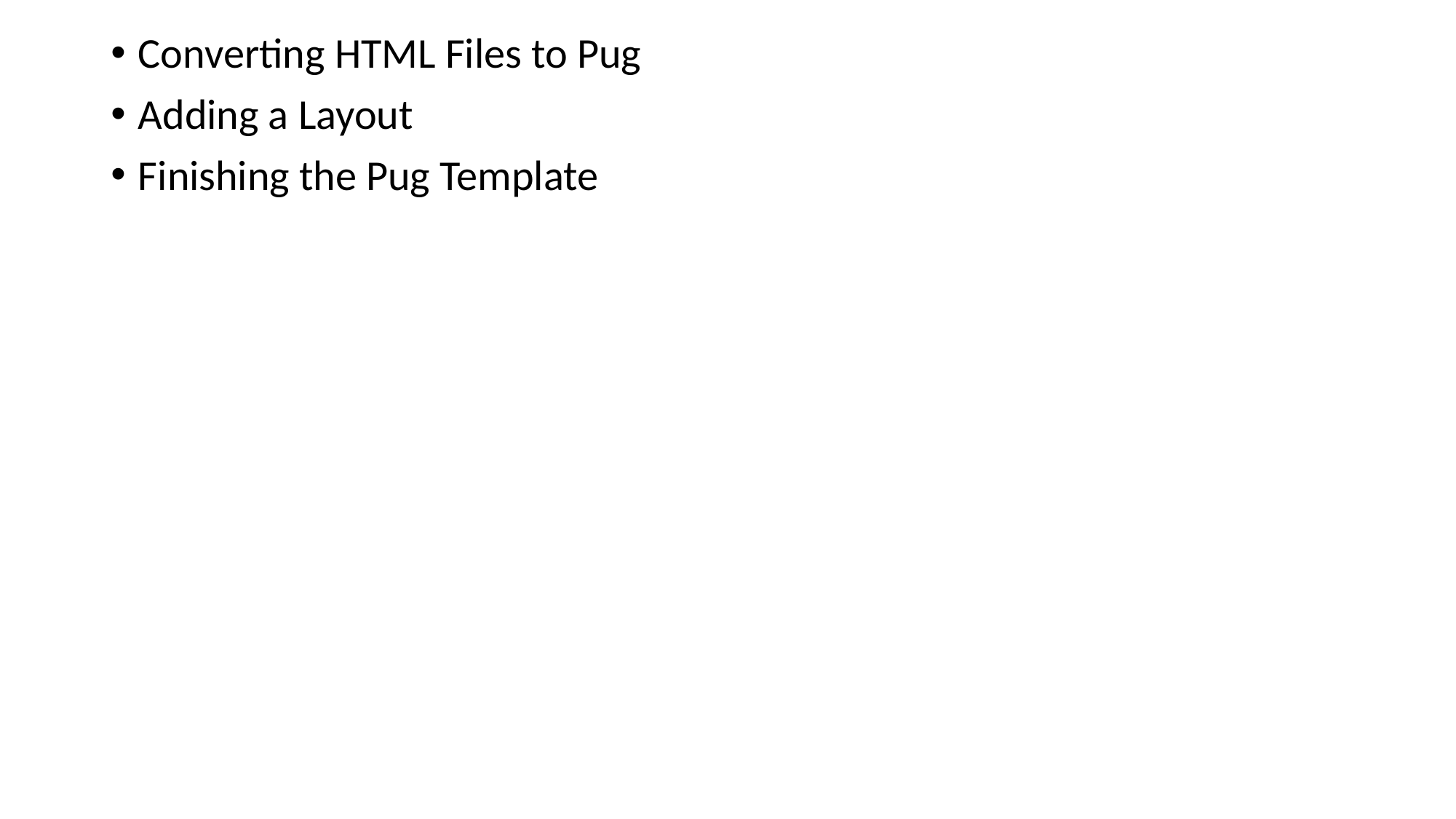

Converting HTML Files to Pug
Adding a Layout
Finishing the Pug Template